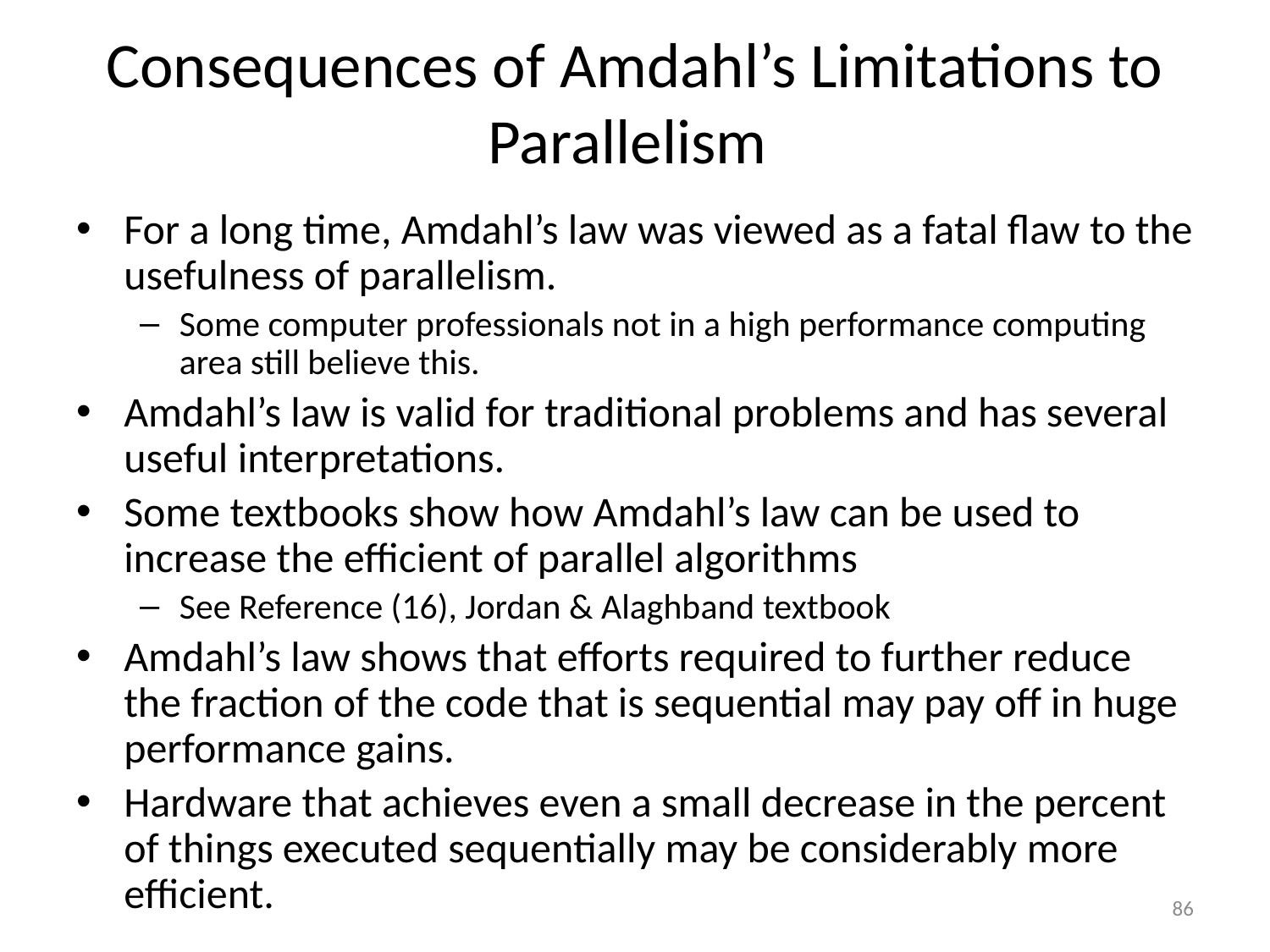

# Consequences of Amdahl’s Limitations to Parallelism
For a long time, Amdahl’s law was viewed as a fatal flaw to the usefulness of parallelism.
Some computer professionals not in a high performance computing area still believe this.
Amdahl’s law is valid for traditional problems and has several useful interpretations.
Some textbooks show how Amdahl’s law can be used to increase the efficient of parallel algorithms
See Reference (16), Jordan & Alaghband textbook
Amdahl’s law shows that efforts required to further reduce the fraction of the code that is sequential may pay off in huge performance gains.
Hardware that achieves even a small decrease in the percent of things executed sequentially may be considerably more efficient.
86